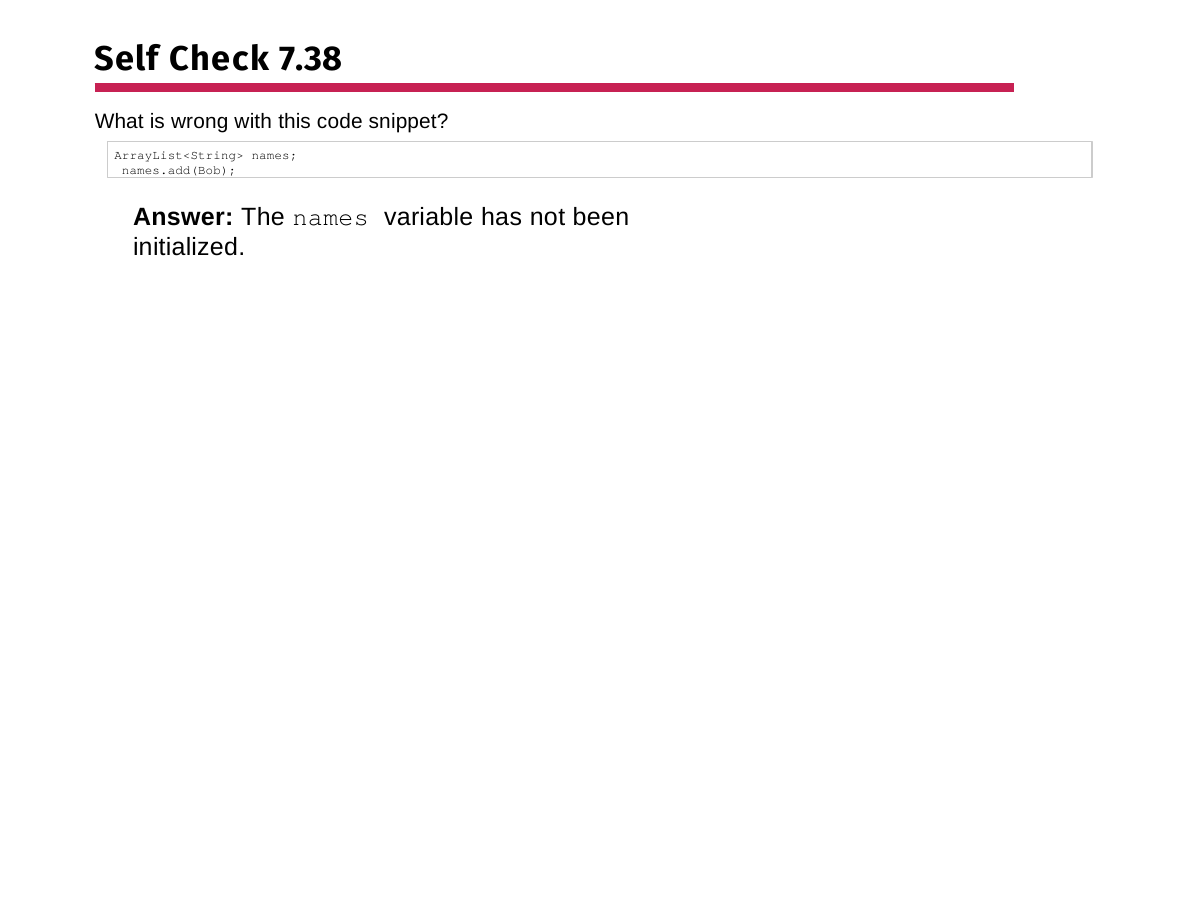

# Self Check 7.38

What is wrong with this code snippet?
ArrayList<String> names;  names.add(Bob);
Answer: The names variable has not been initialized.